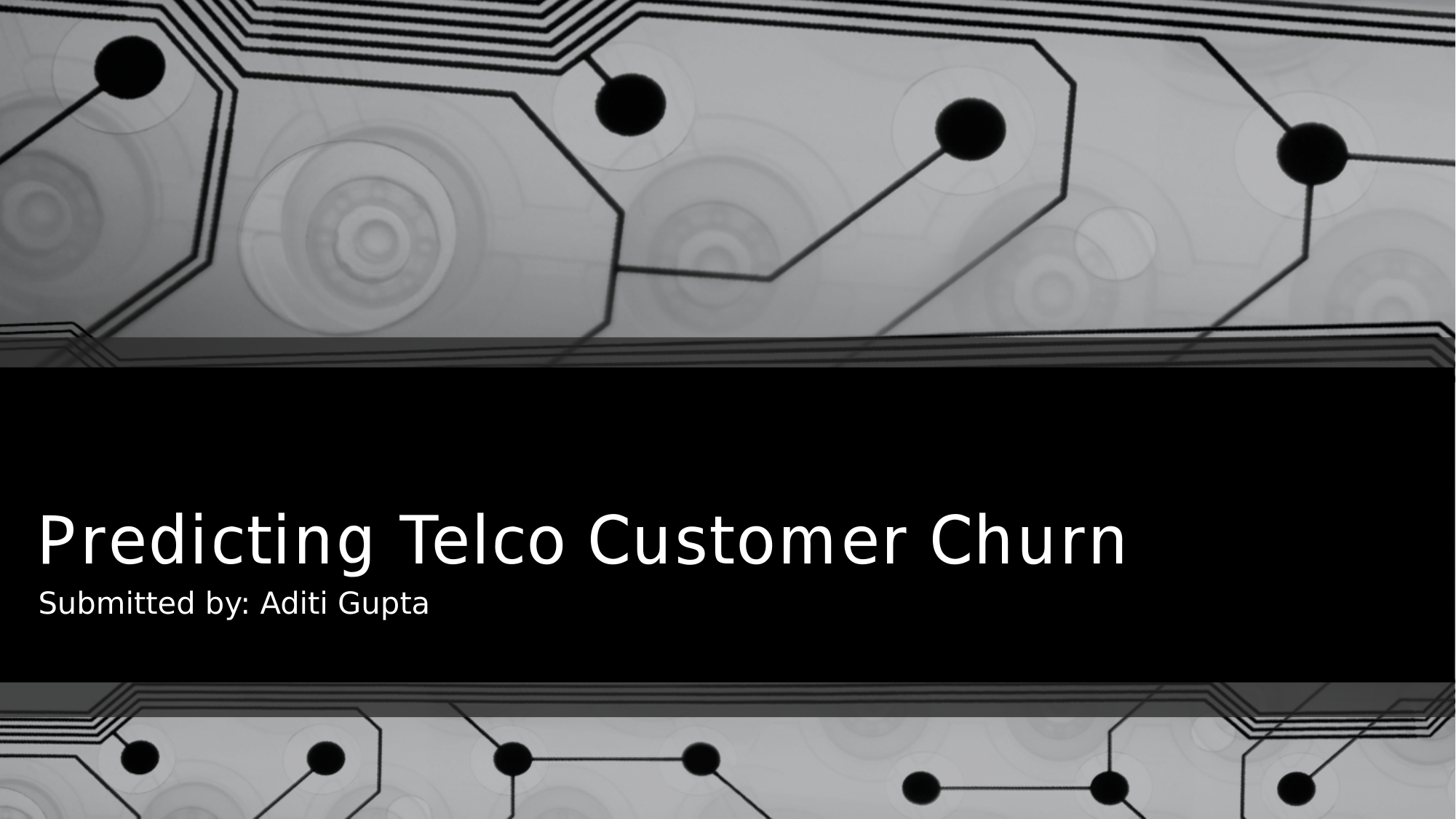

# Predicting Telco Customer Churn
Submitted by: Aditi Gupta